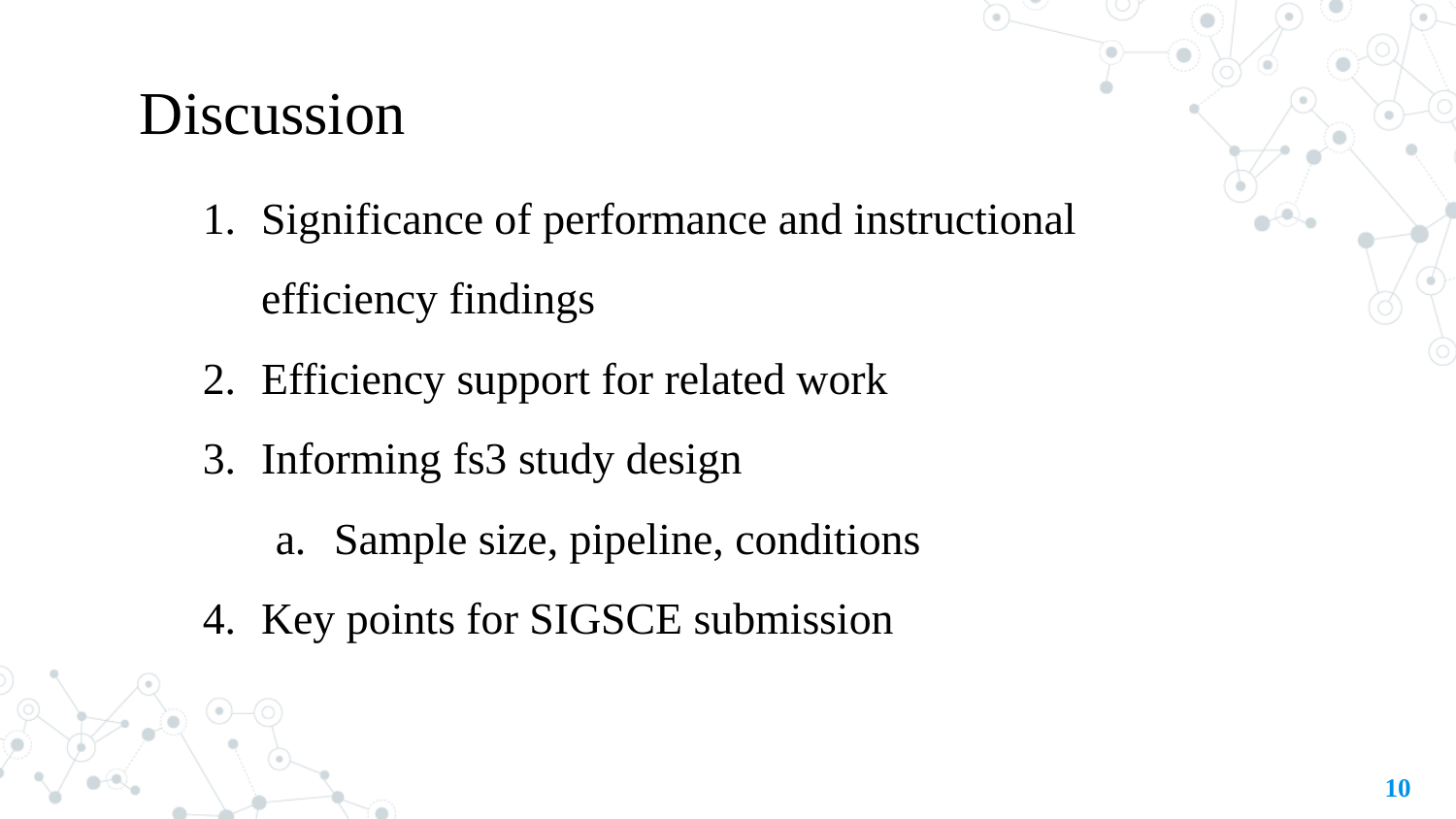

# Discussion
Significance of performance and instructional efficiency findings
Efficiency support for related work
Informing fs3 study design
Sample size, pipeline, conditions
Key points for SIGSCE submission

10